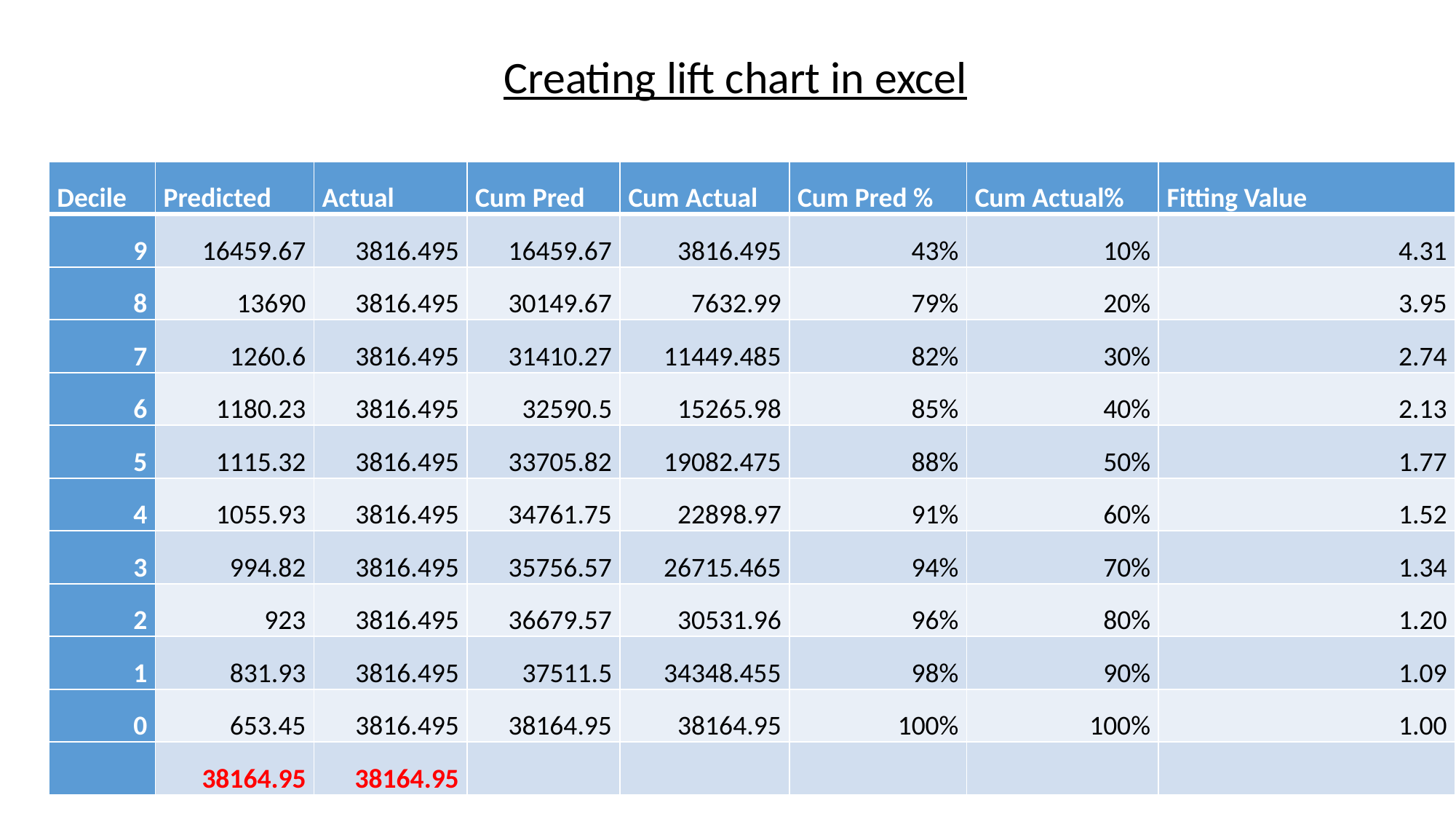

# Creating lift chart in excel

| Decile | Predicted | Actual | Cum Pred | Cum Actual | Cum Pred % | Cum Actual% | Fitting Value |
| --- | --- | --- | --- | --- | --- | --- | --- |
| 9 | 16459.67 | 3816.495 | 16459.67 | 3816.495 | 43% | 10% | 4.31 |
| 8 | 13690 | 3816.495 | 30149.67 | 7632.99 | 79% | 20% | 3.95 |
| 7 | 1260.6 | 3816.495 | 31410.27 | 11449.485 | 82% | 30% | 2.74 |
| 6 | 1180.23 | 3816.495 | 32590.5 | 15265.98 | 85% | 40% | 2.13 |
| 5 | 1115.32 | 3816.495 | 33705.82 | 19082.475 | 88% | 50% | 1.77 |
| 4 | 1055.93 | 3816.495 | 34761.75 | 22898.97 | 91% | 60% | 1.52 |
| 3 | 994.82 | 3816.495 | 35756.57 | 26715.465 | 94% | 70% | 1.34 |
| 2 | 923 | 3816.495 | 36679.57 | 30531.96 | 96% | 80% | 1.20 |
| 1 | 831.93 | 3816.495 | 37511.5 | 34348.455 | 98% | 90% | 1.09 |
| 0 | 653.45 | 3816.495 | 38164.95 | 38164.95 | 100% | 100% | 1.00 |
|  | 38164.95 | 38164.95 |  |  |  |  |  |